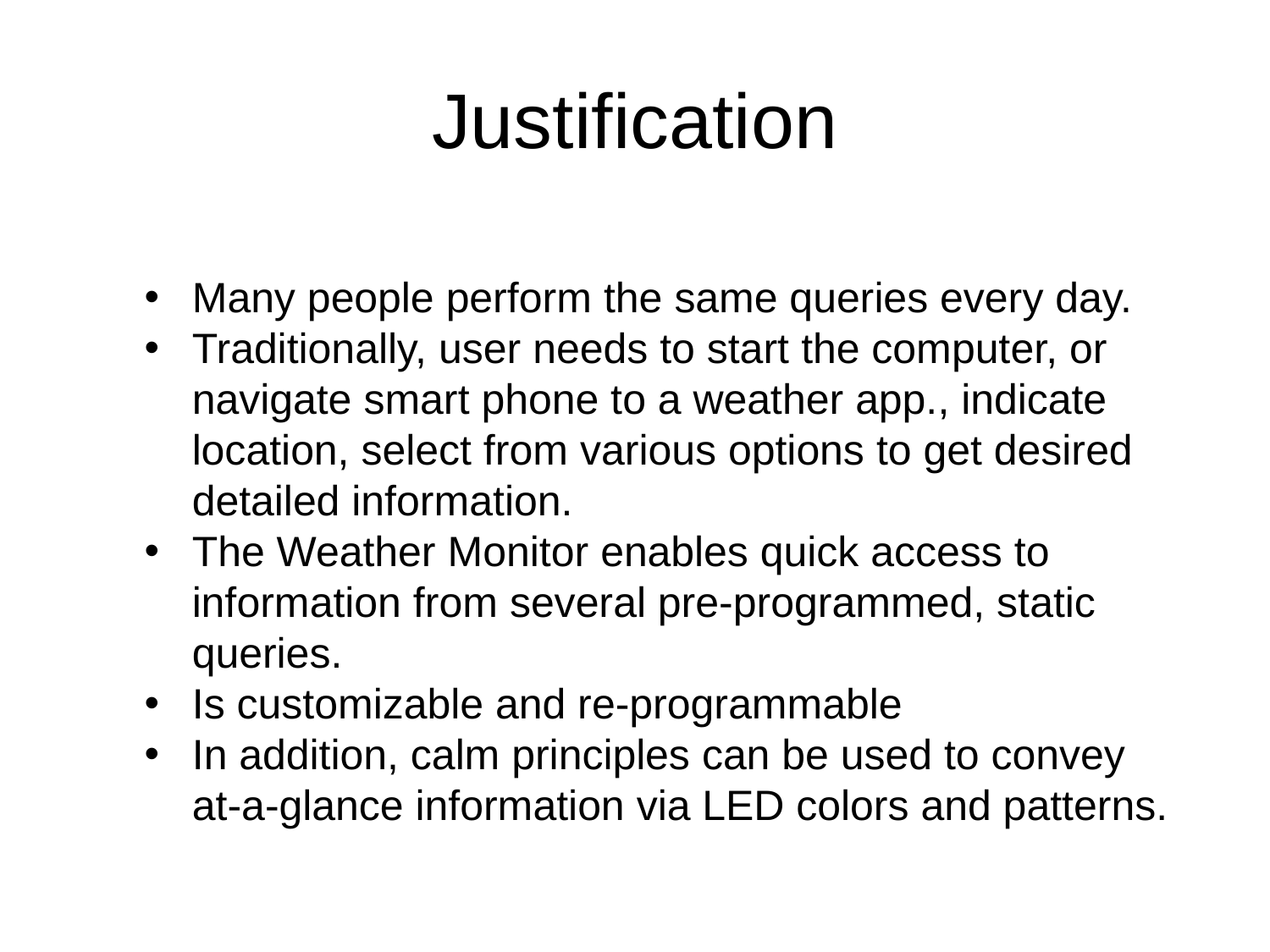

# Justification
Many people perform the same queries every day.
Traditionally, user needs to start the computer, or navigate smart phone to a weather app., indicate location, select from various options to get desired detailed information.
The Weather Monitor enables quick access to information from several pre-programmed, static queries.
Is customizable and re-programmable
In addition, calm principles can be used to convey at-a-glance information via LED colors and patterns.